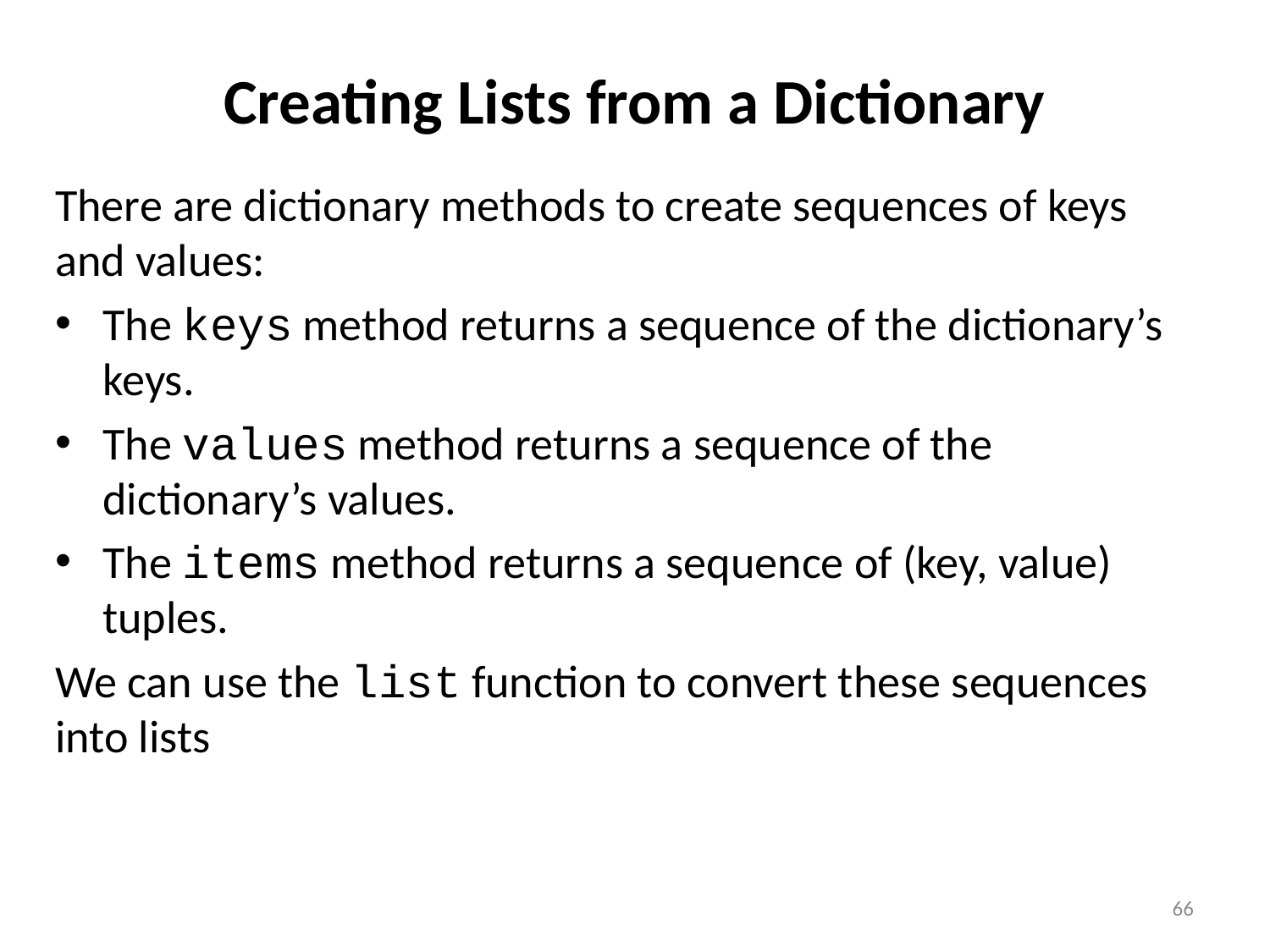

# Creating Lists from a Dictionary
There are dictionary methods to create sequences of keys and values:
The keys method returns a sequence of the dictionary’s keys.
The values method returns a sequence of the dictionary’s values.
The items method returns a sequence of (key, value) tuples.
We can use the list function to convert these sequences into lists
66